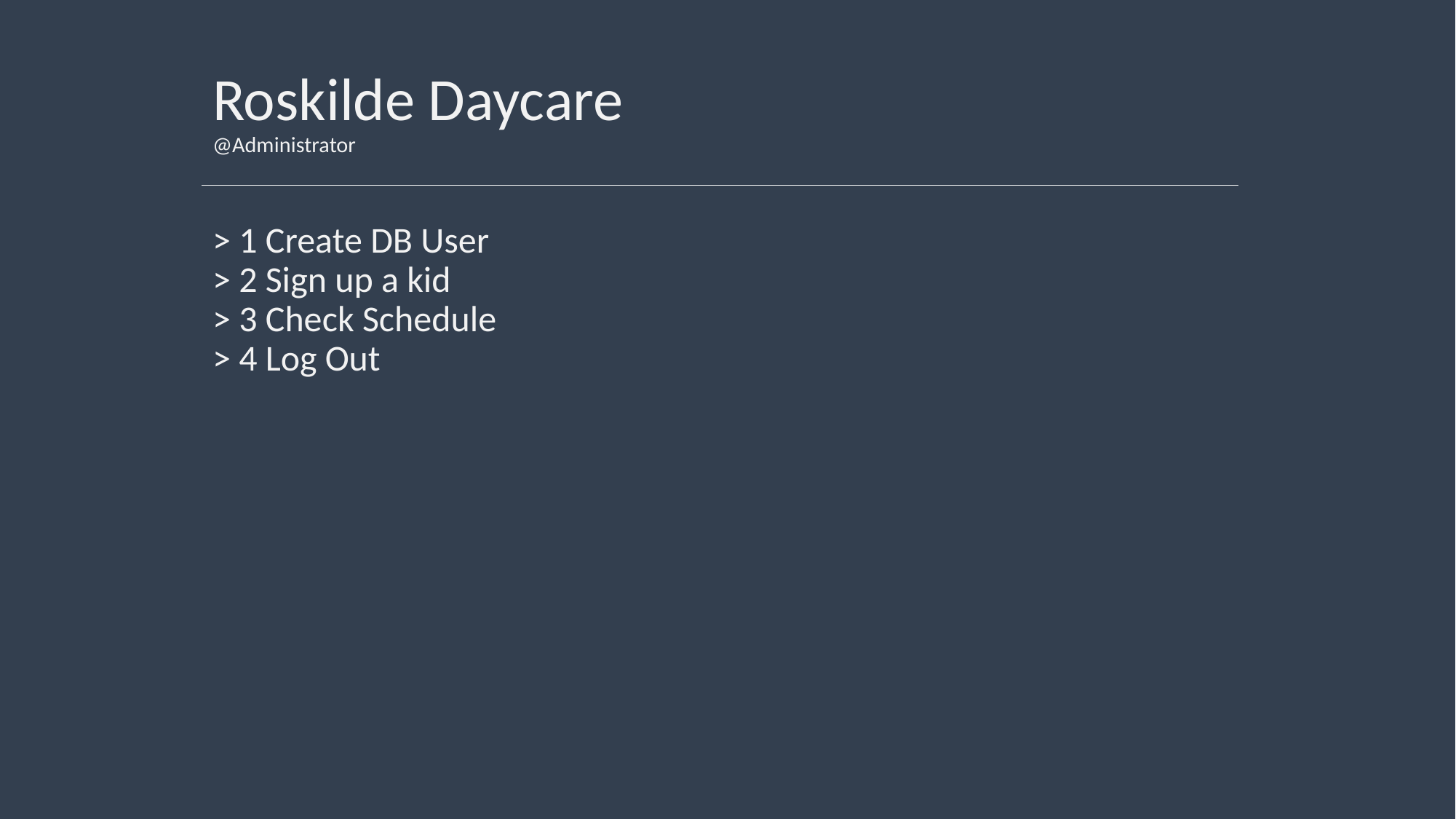

# Roskilde Daycare @Administrator
> 1 Create DB User
> 2 Sign up a kid
> 3 Check Schedule
> 4 Log Out